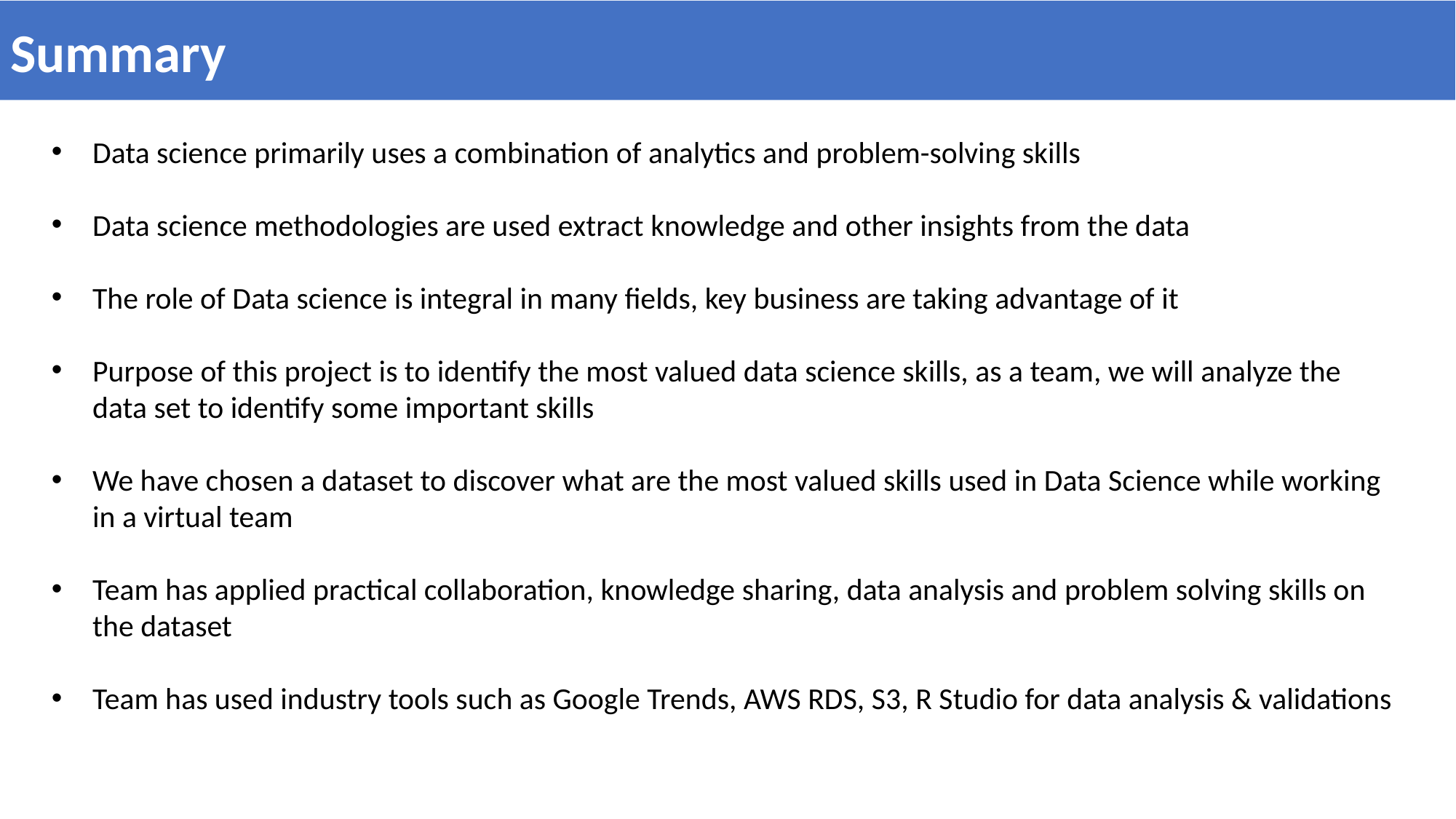

Summary
Data science primarily uses a combination of analytics and problem-solving skills

Data science methodologies are used extract knowledge and other insights from the data

The role of Data science is integral in many fields, key business are taking advantage of it

Purpose of this project is to identify the most valued data science skills, as a team, we will analyze the data set to identify some important skills

We have chosen a dataset to discover what are the most valued skills used in Data Science while working in a virtual team

Team has applied practical collaboration, knowledge sharing, data analysis and problem solving skills on the dataset

Team has used industry tools such as Google Trends, AWS RDS, S3, R Studio for data analysis & validations